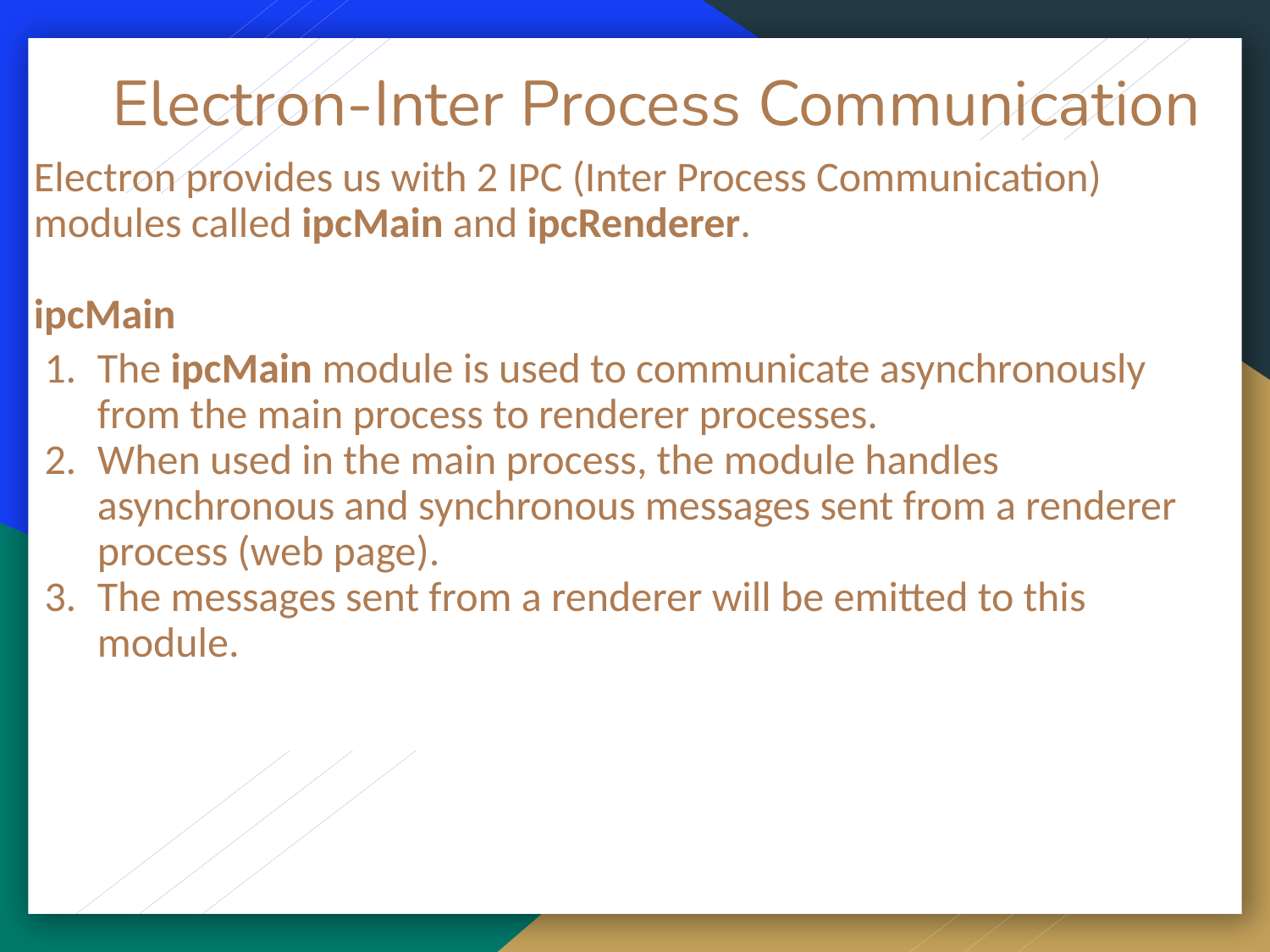

# Electron-Inter Process Communication
Electron provides us with 2 IPC (Inter Process Communication) modules called ipcMain and ipcRenderer.

ipcMain
The ipcMain module is used to communicate asynchronously from the main process to renderer processes.
When used in the main process, the module handles asynchronous and synchronous messages sent from a renderer process (web page).
The messages sent from a renderer will be emitted to this module.